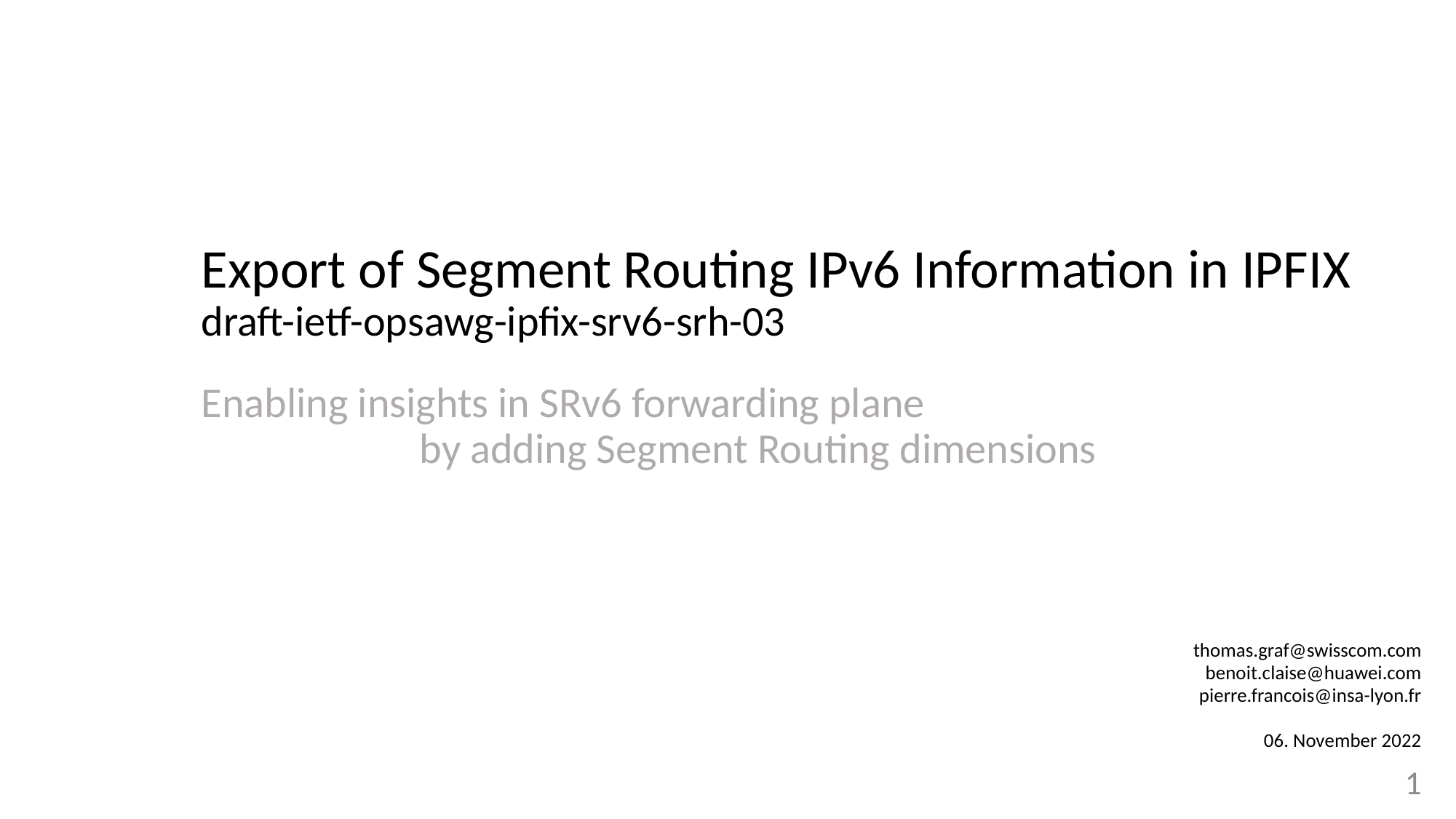

Export of Segment Routing IPv6 Information in IPFIX
draft-ietf-opsawg-ipfix-srv6-srh-03

Enabling insights in SRv6 forwarding plane
		by adding Segment Routing dimensions
thomas.graf@swisscom.com
benoit.claise@huawei.com
pierre.francois@insa-lyon.fr

06. November 2022

1